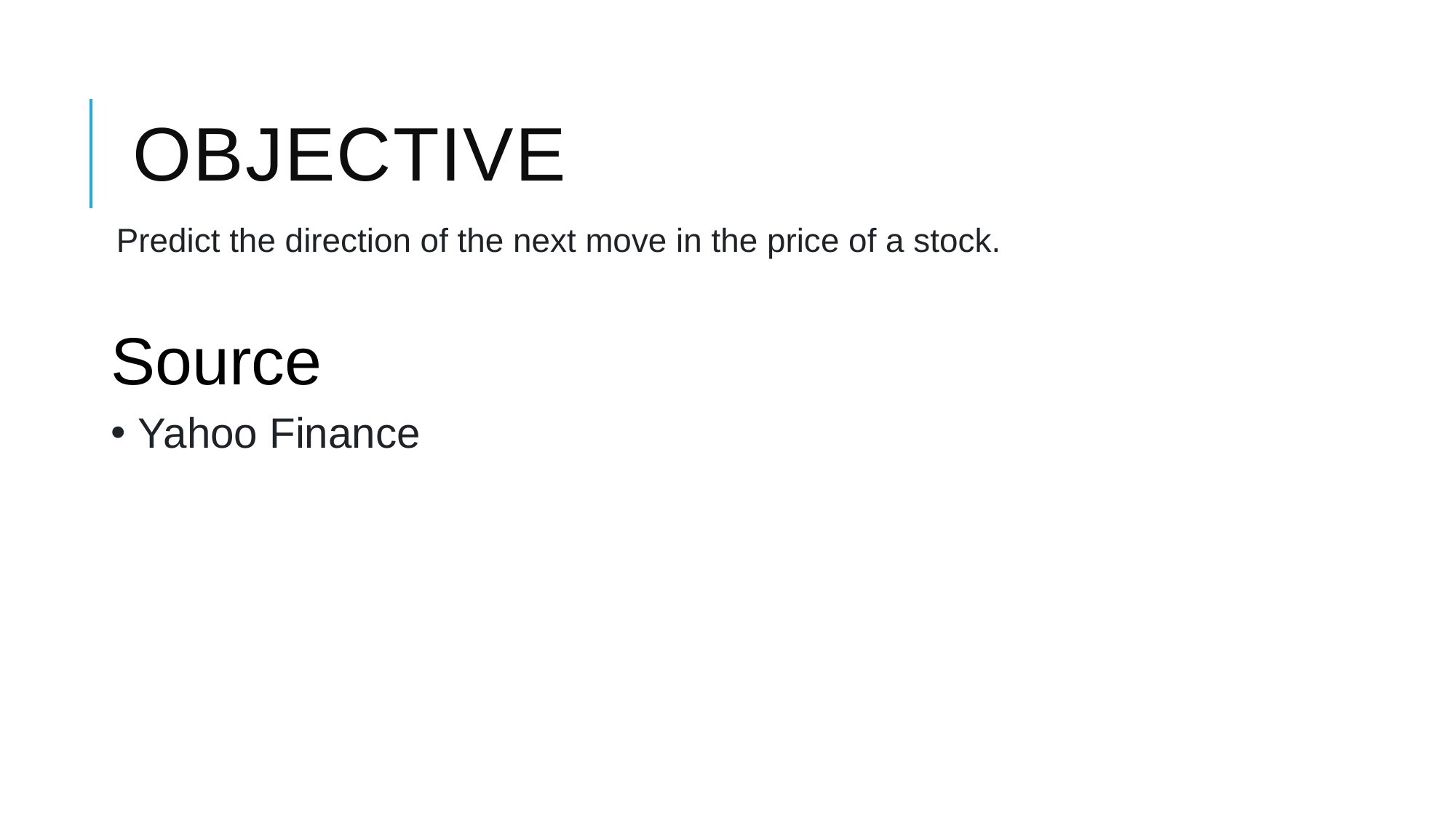

# Objective
Predict the direction of the next move in the price of a stock.
Source
Yahoo Finance